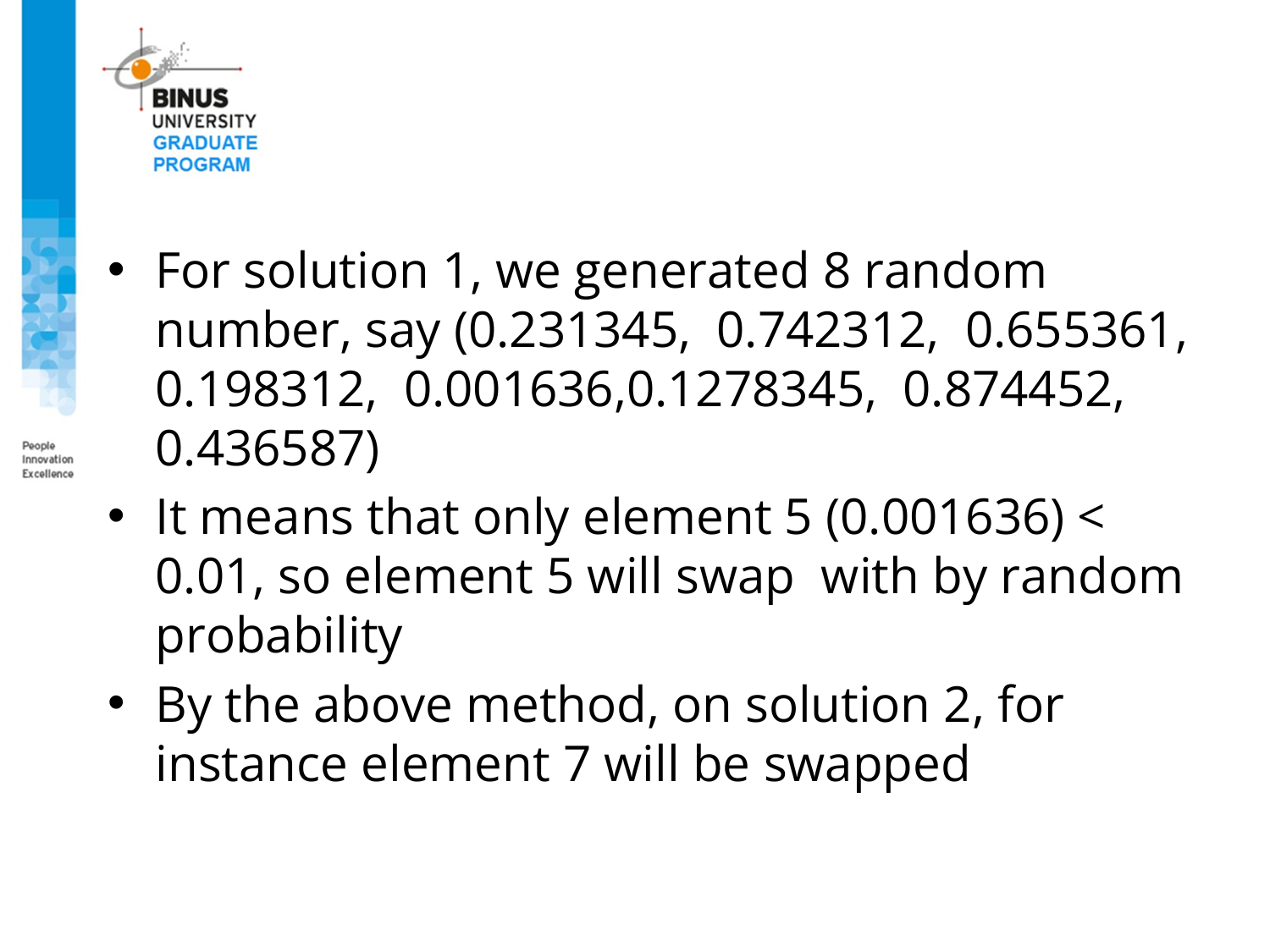

#
For solution 1, we generated 8 random number, say (0.231345,  0.742312,  0.655361,  0.198312,  0.001636,0.1278345,  0.874452,  0.436587)
It means that only element 5 (0.001636) < 0.01, so element 5 will swap  with by random probability
By the above method, on solution 2, for instance element 7 will be swapped